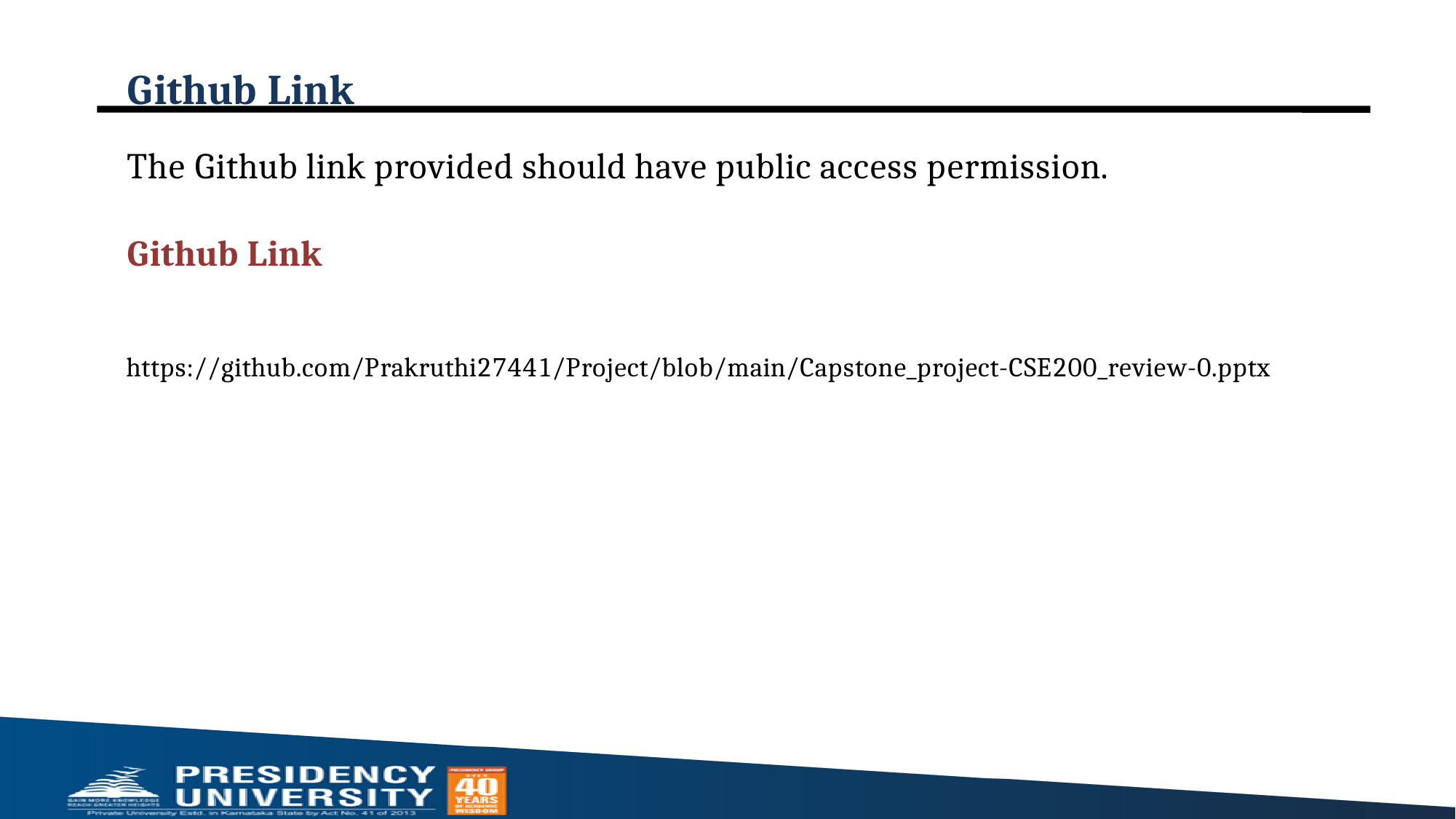

# Github Link

The Github link provided should have public access permission.

Github Link

https://github.com/Prakruthi27441/Project/blob/main/Capstone_project-CSE200_review-0.pptx